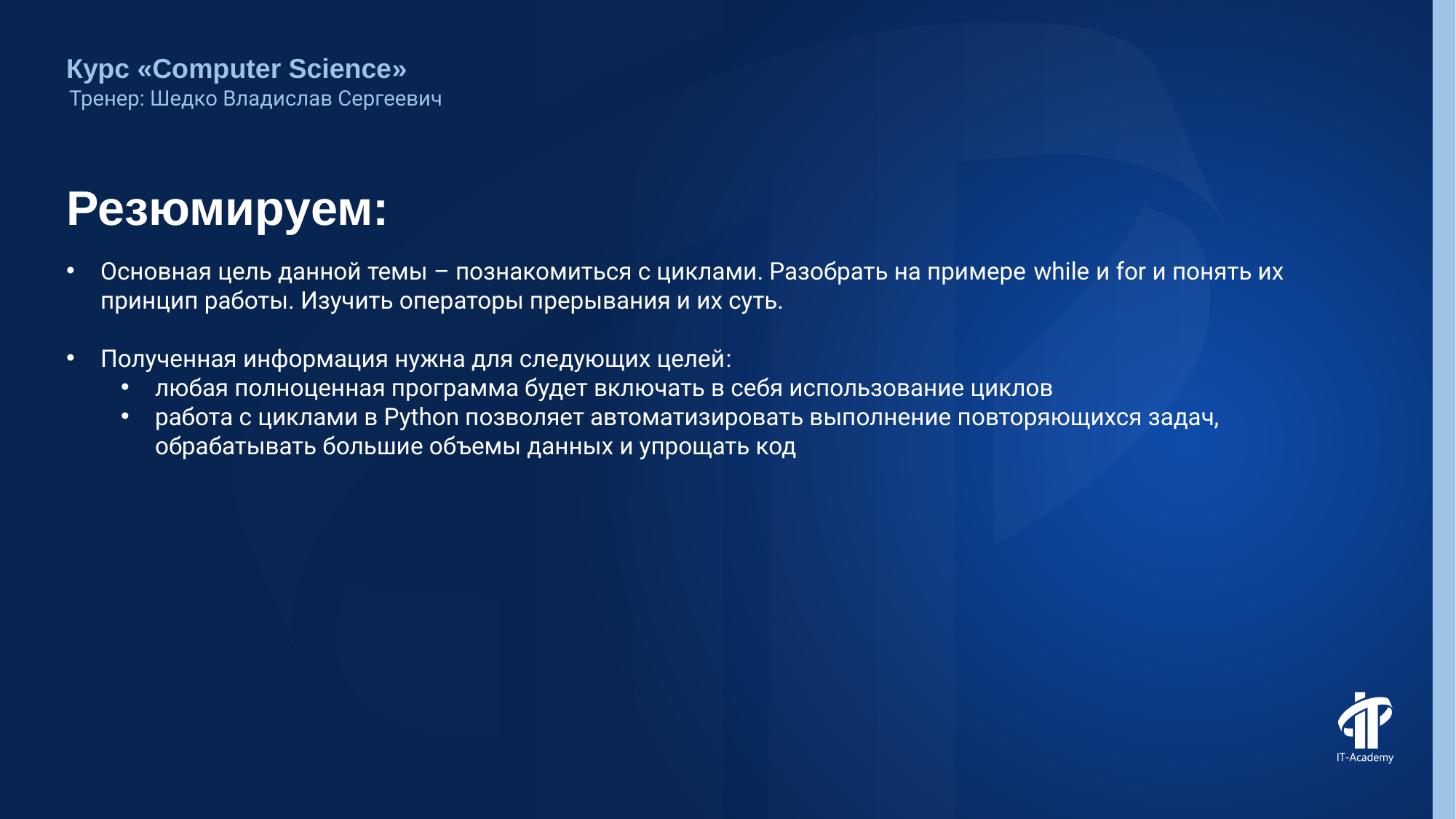

Курс «Computer Science»
Тренер: Шедко Владислав Сергеевич
# Резюмируем:
Основная цель данной темы – познакомиться с циклами. Разобрать на примере while и for и понять их принцип работы. Изучить операторы прерывания и их суть.

Полученная информация нужна для следующих целей:
любая полноценная программа будет включать в себя использование циклов
работа с циклами в Python позволяет автоматизировать выполнение повторяющихся задач, обрабатывать большие объемы данных и упрощать код